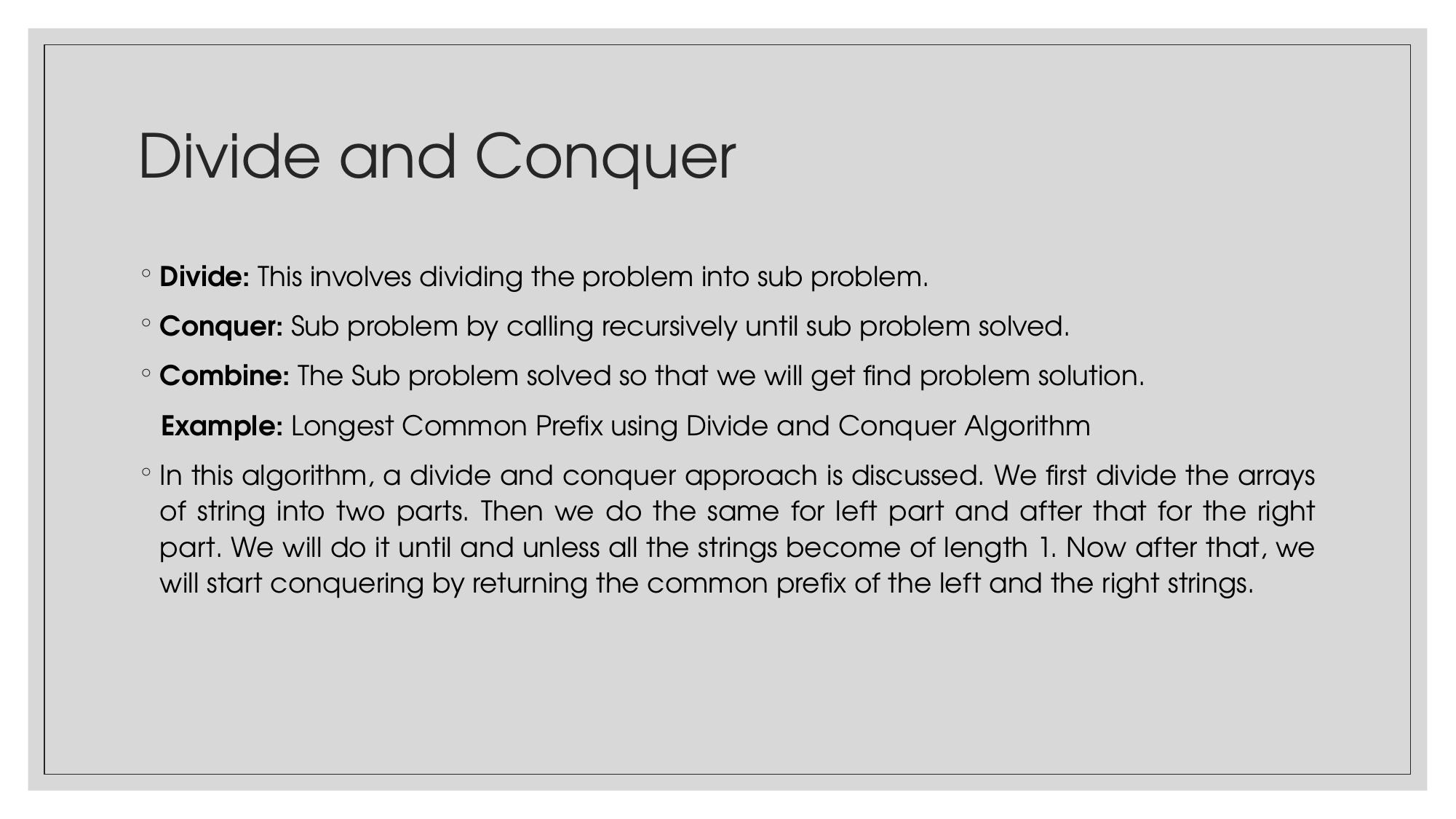

# Divide and Conquer

Divide: This involves dividing the problem into sub problem.
Conquer: Sub problem by calling recursively until sub problem solved.
Combine: The Sub problem solved so that we will get find problem solution.
   Example: Longest Common Prefix using Divide and Conquer Algorithm
In this algorithm, a divide and conquer approach is discussed. We first divide the arrays of string into two parts. Then we do the same for left part and after that for the right part. We will do it until and unless all the strings become of length 1. Now after that, we will start conquering by returning the common prefix of the left and the right strings.